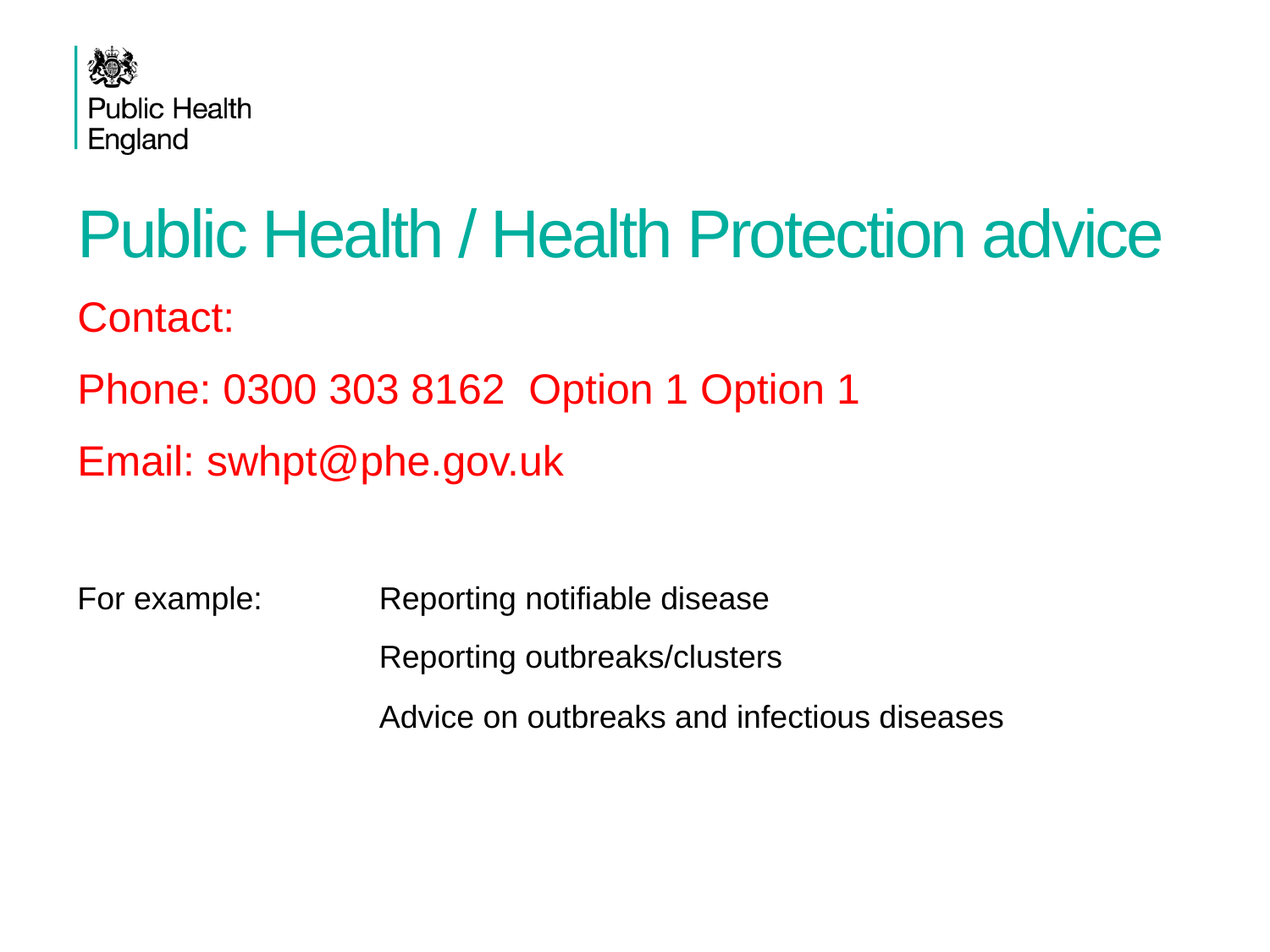

# Public Health / Health Protection advice
Contact:
Phone: 0300 303 8162  Option 1 Option 1
Email: swhpt@phe.gov.uk

For example: 	Reporting notifiable disease
			Reporting outbreaks/clusters
			Advice on outbreaks and infectious diseases